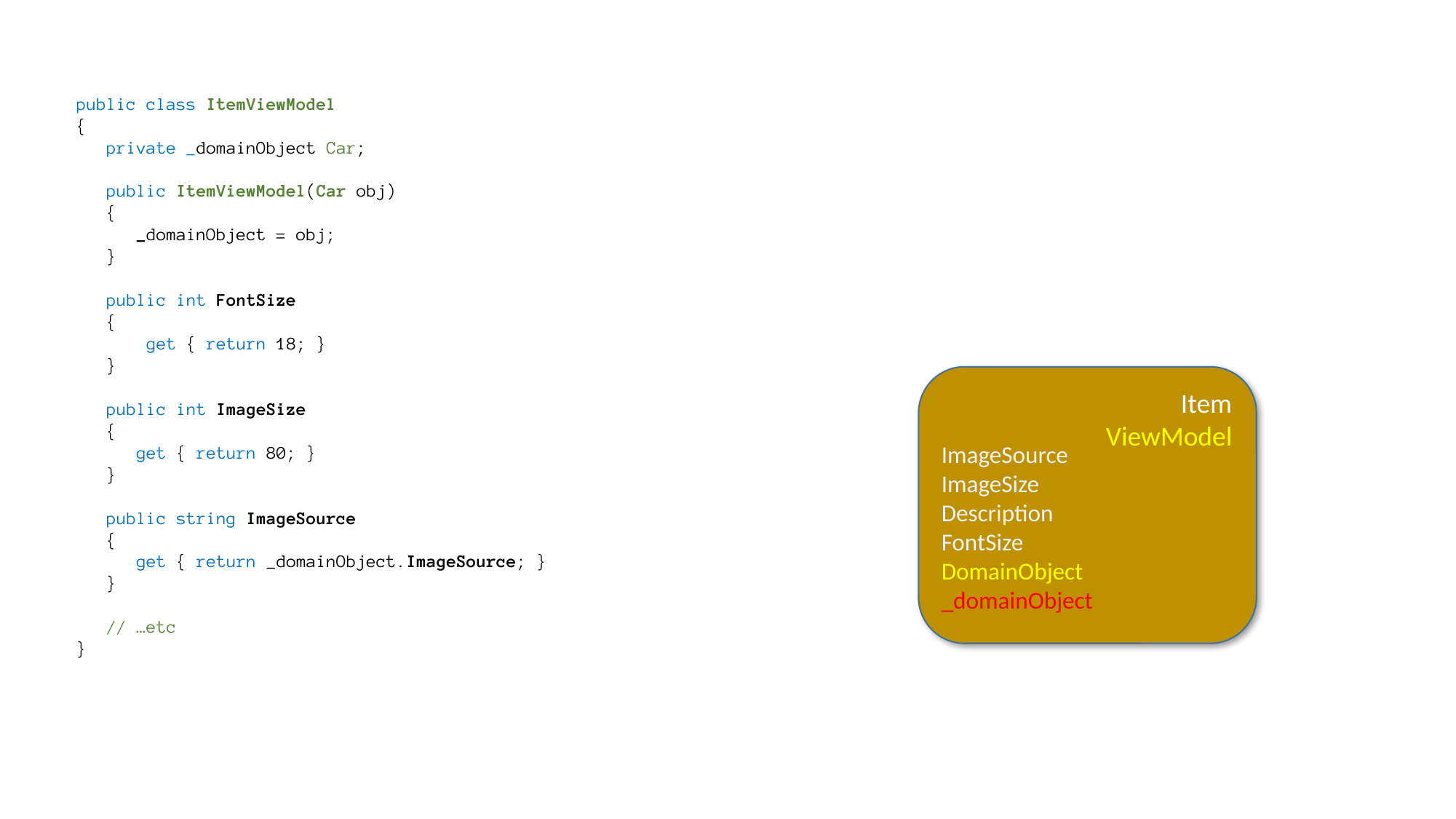

public class ItemViewModel
{
   private _domainObject Car;

   public ItemViewModel(Car obj)
   {
      _domainObject = obj;
   }

   public int FontSize
   {
       get { return 18; }
   }

   public int ImageSize
   {
      get { return 80; }
   }

   public string ImageSource
   {
      get { return _domainObject.ImageSource; }
   }

   // …etc
}
Item
ViewModel
ImageSource
ImageSize
Description
FontSize
DomainObject
_domainObject